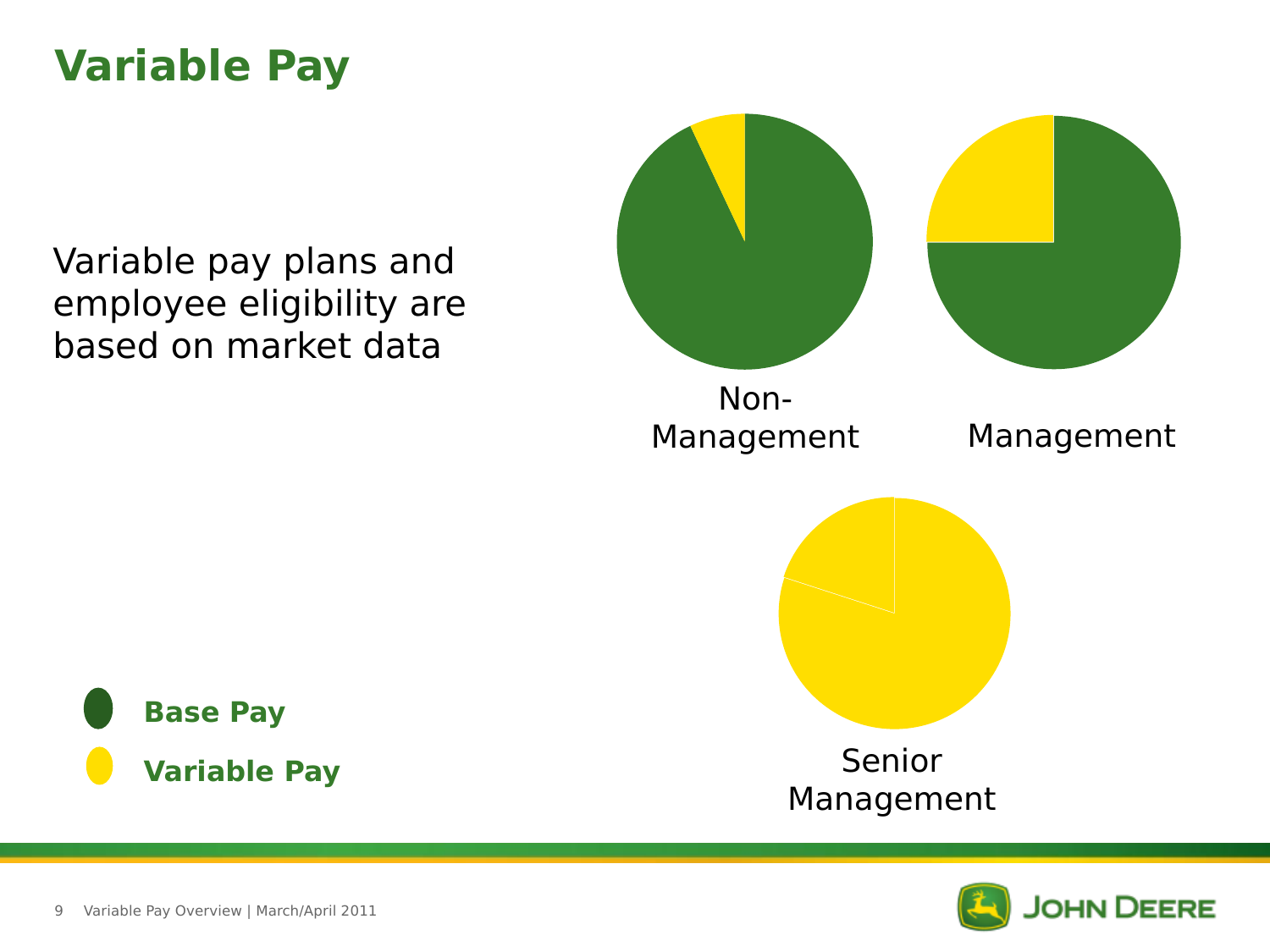

# Variable Pay

### Chart

| Category | Sales |
|---|---|
| A | 93.0 |
| B | 7.0 |

### Chart

| Category | Sales |
|---|---|
| A | 75.0 |
| B | 25.0 |

Variable pay plans and employee eligibility are based on market data

Non-Management
Management

### Chart

| Category | Sales |
|---|---|
| A | 80.0 |
| B | 20.0 |
Base Pay
Senior Management

Variable Pay
9
Variable Pay Overview | March/April 2011